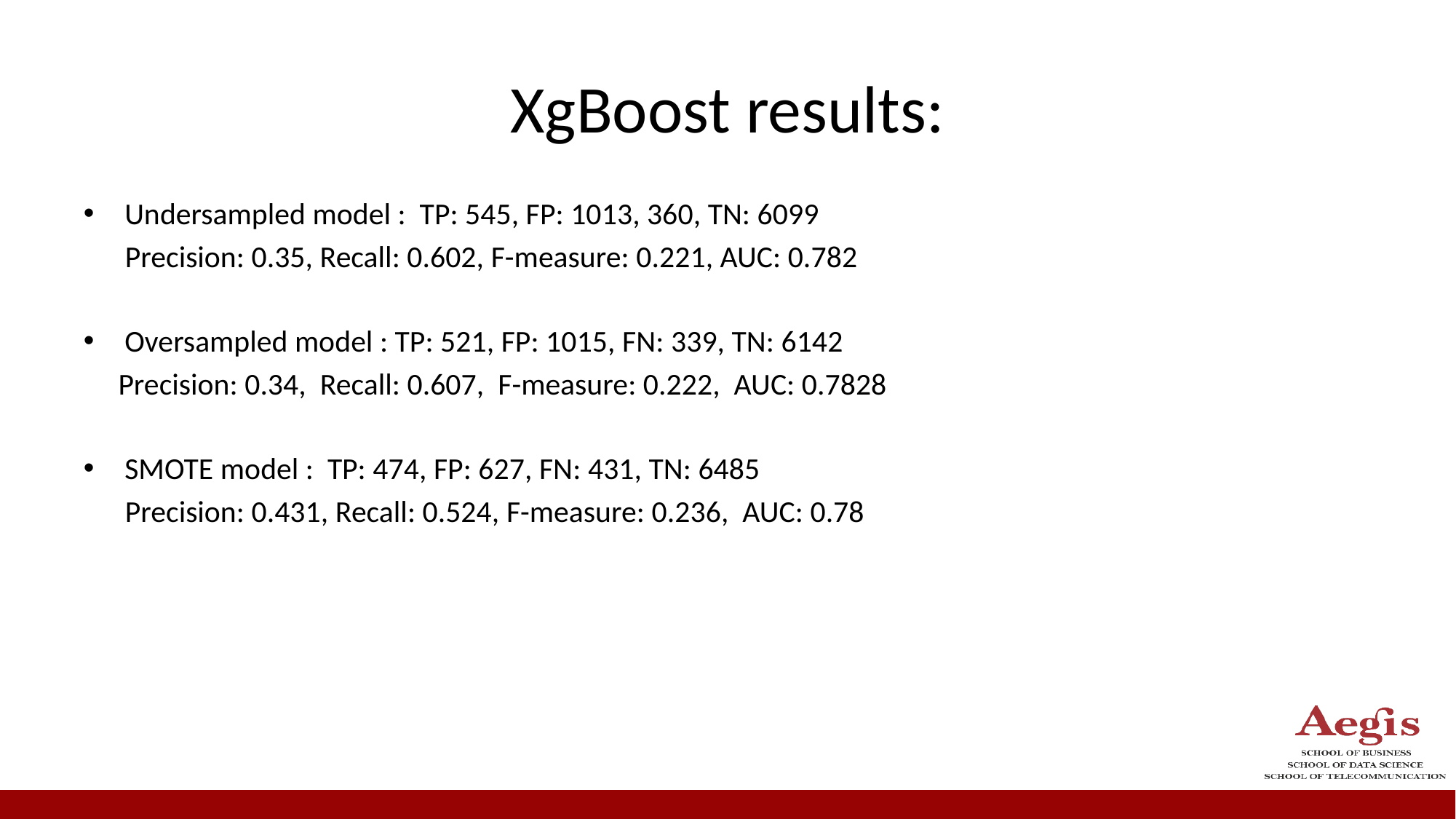

XgBoost results:

Undersampled model :  TP: 545, FP: 1013, 360, TN: 6099
      Precision: 0.35, Recall: 0.602, F-measure: 0.221, AUC: 0.782

Oversampled model : TP: 521, FP: 1015, FN: 339, TN: 6142
     Precision: 0.34,  Recall: 0.607,  F-measure: 0.222,  AUC: 0.7828

SMOTE model :  TP: 474, FP: 627, FN: 431, TN: 6485
      Precision: 0.431, Recall: 0.524, F-measure: 0.236,  AUC: 0.78